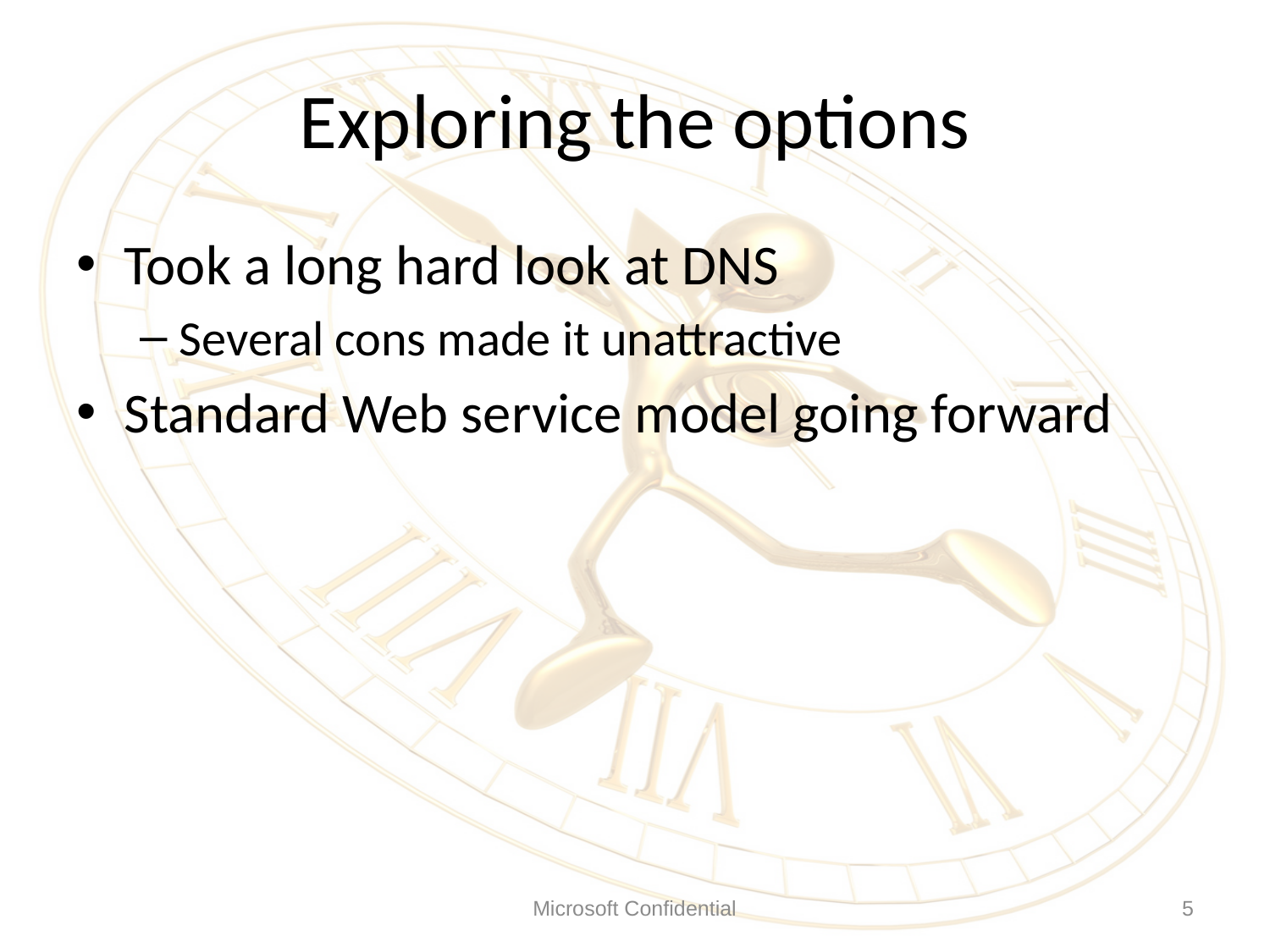

# Exploring the options
Took a long hard look at DNS
Several cons made it unattractive
Standard Web service model going forward
Microsoft Confidential
5